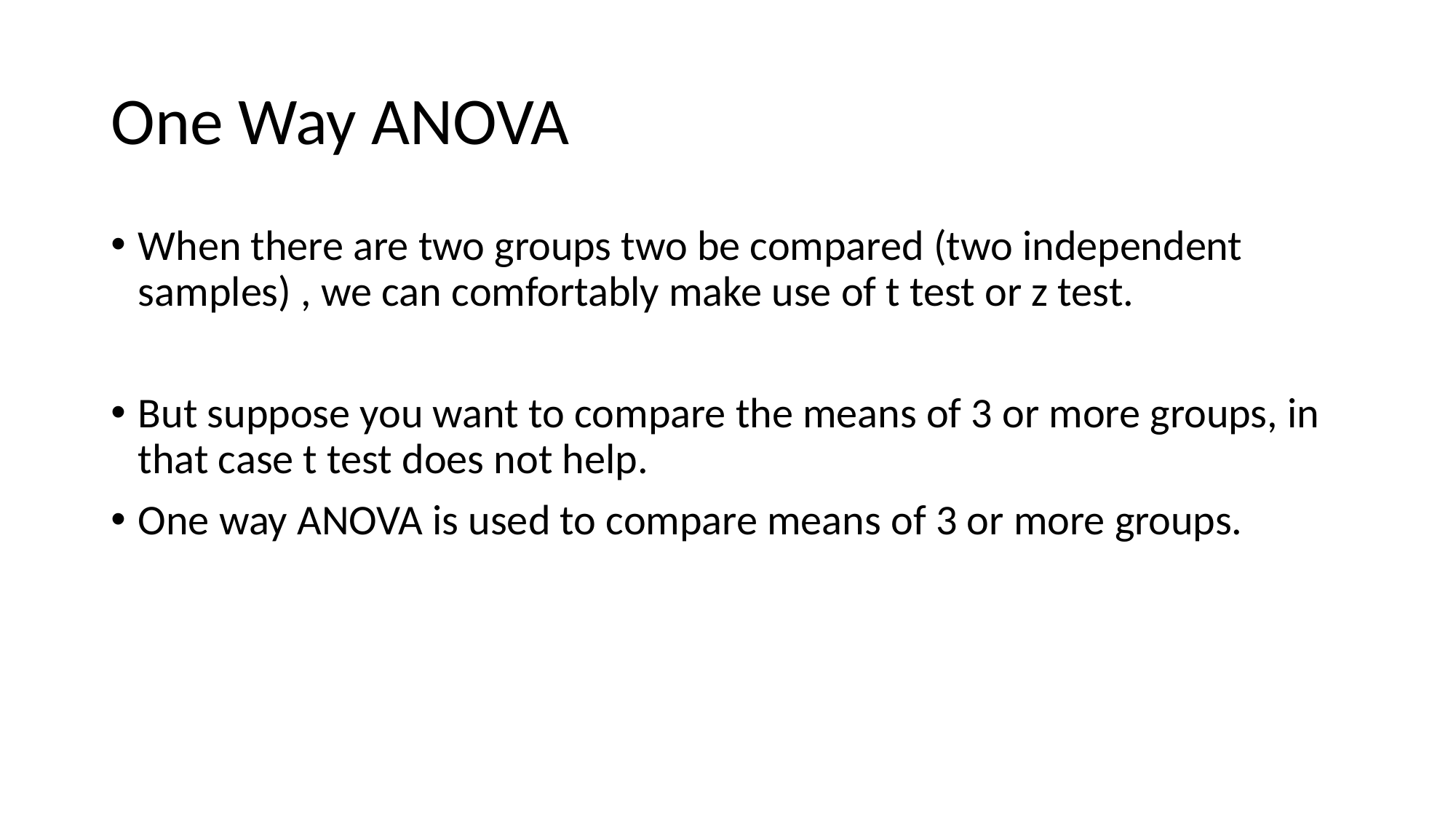

# One Way ANOVA
When there are two groups two be compared (two independent samples) , we can comfortably make use of t test or z test.

But suppose you want to compare the means of 3 or more groups, in that case t test does not help.
One way ANOVA is used to compare means of 3 or more groups.